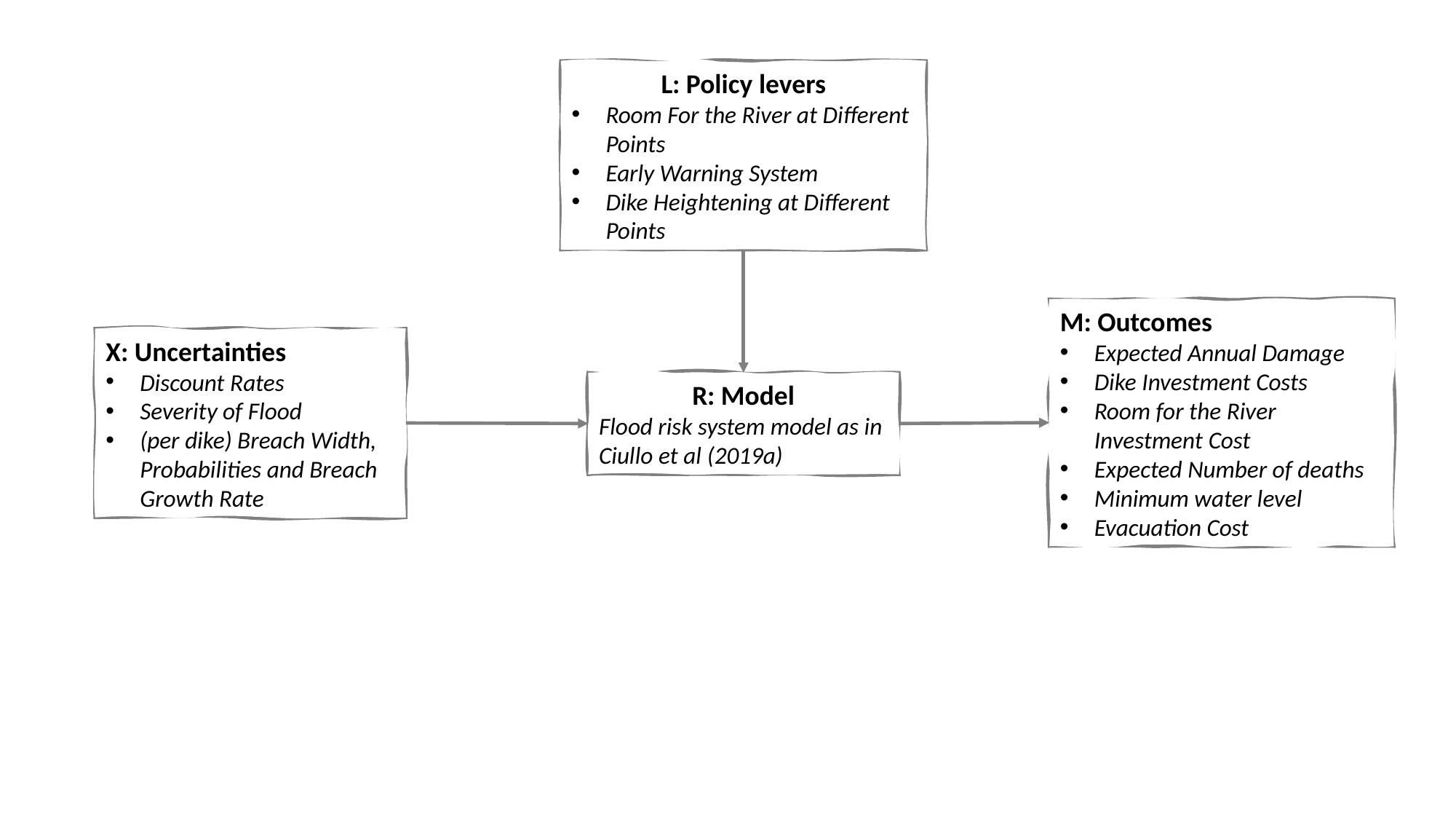

L: Policy levers
Room For the River at Different Points
Early Warning System
Dike Heightening at Different Points
M: Outcomes
Expected Annual Damage
Dike Investment Costs
Room for the River Investment Cost
Expected Number of deaths
Minimum water level
Evacuation Cost
X: Uncertainties
Discount Rates
Severity of Flood
(per dike) Breach Width, Probabilities and Breach Growth Rate
R: Model
Flood risk system model as in Ciullo et al (2019a)